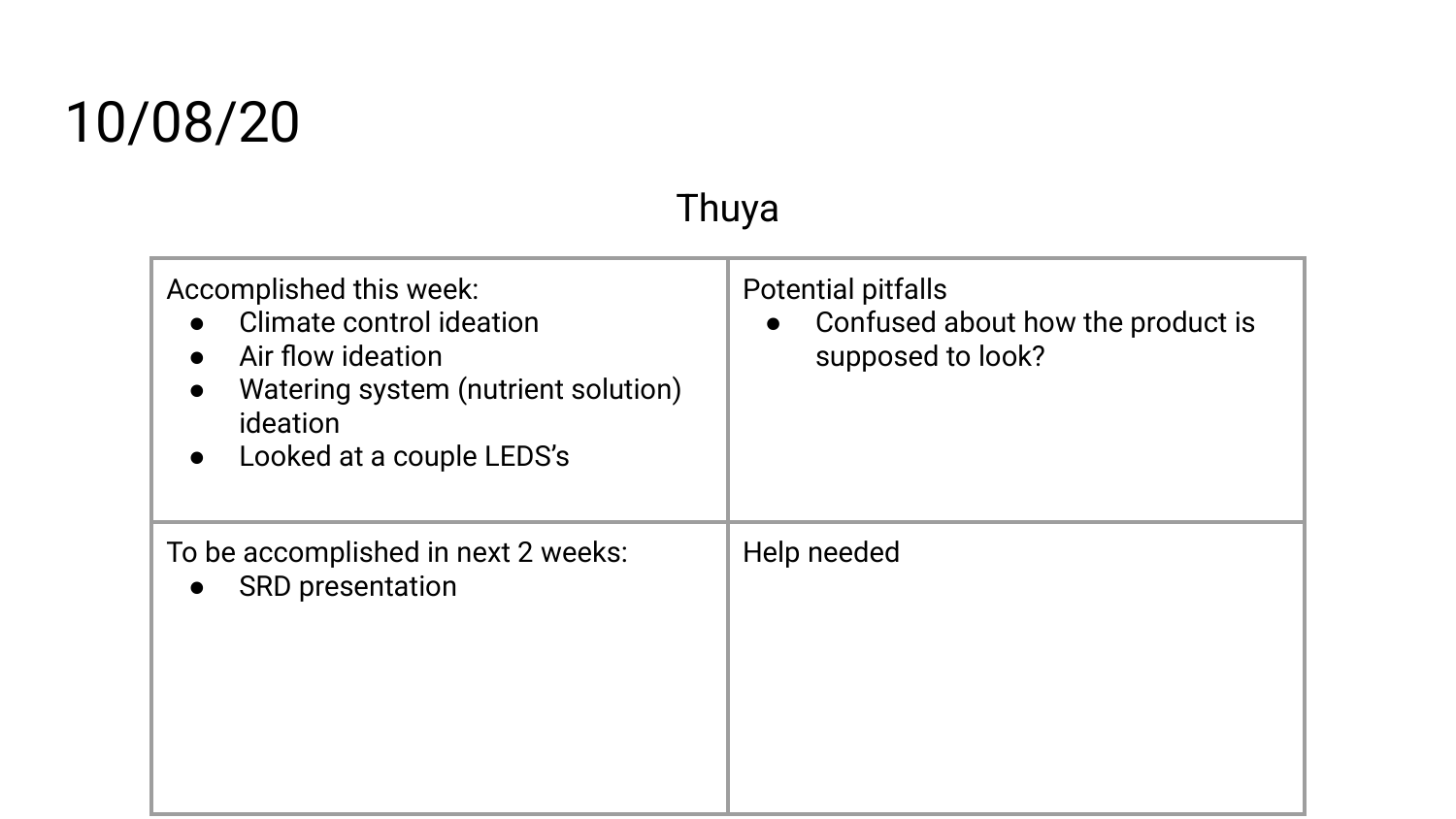

# 10/08/20
Thuya
| Accomplished this week: Climate control ideation Air flow ideation Watering system (nutrient solution) ideation Looked at a couple LEDS’s | Potential pitfalls Confused about how the product is supposed to look? |
| --- | --- |
| To be accomplished in next 2 weeks: SRD presentation | Help needed |